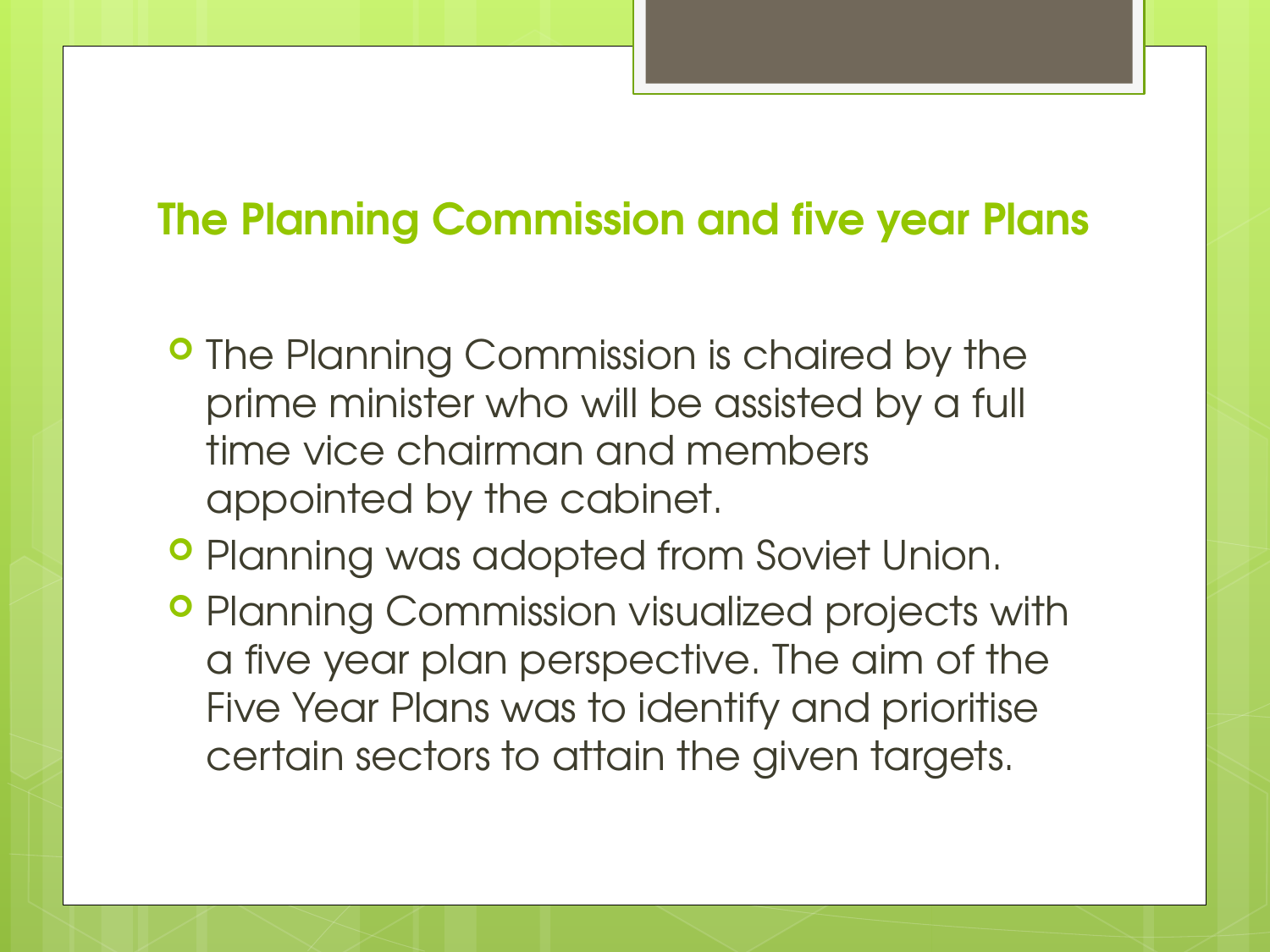

# The Planning Commission and five year Plans
The Planning Commission is chaired by the prime minister who will be assisted by a full time vice chairman and members appointed by the cabinet.
Planning was adopted from Soviet Union.
Planning Commission visualized projects with a five year plan perspective. The aim of the Five Year Plans was to identify and prioritise certain sectors to attain the given targets.